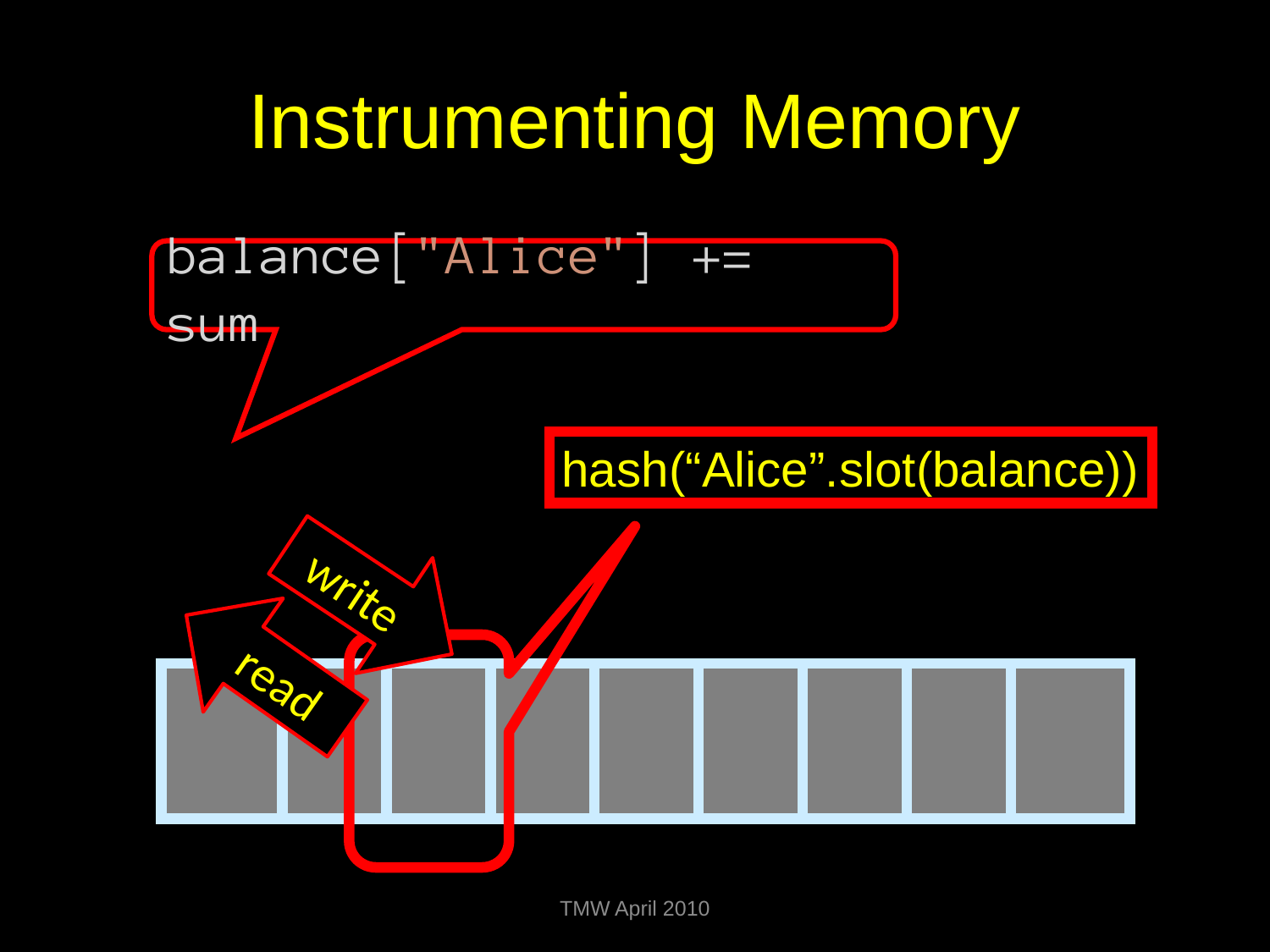

# Instrumenting Memory
balance["Alice"] += sum
hash(“Alice”.slot(balance))

write
read

TMW April 2010